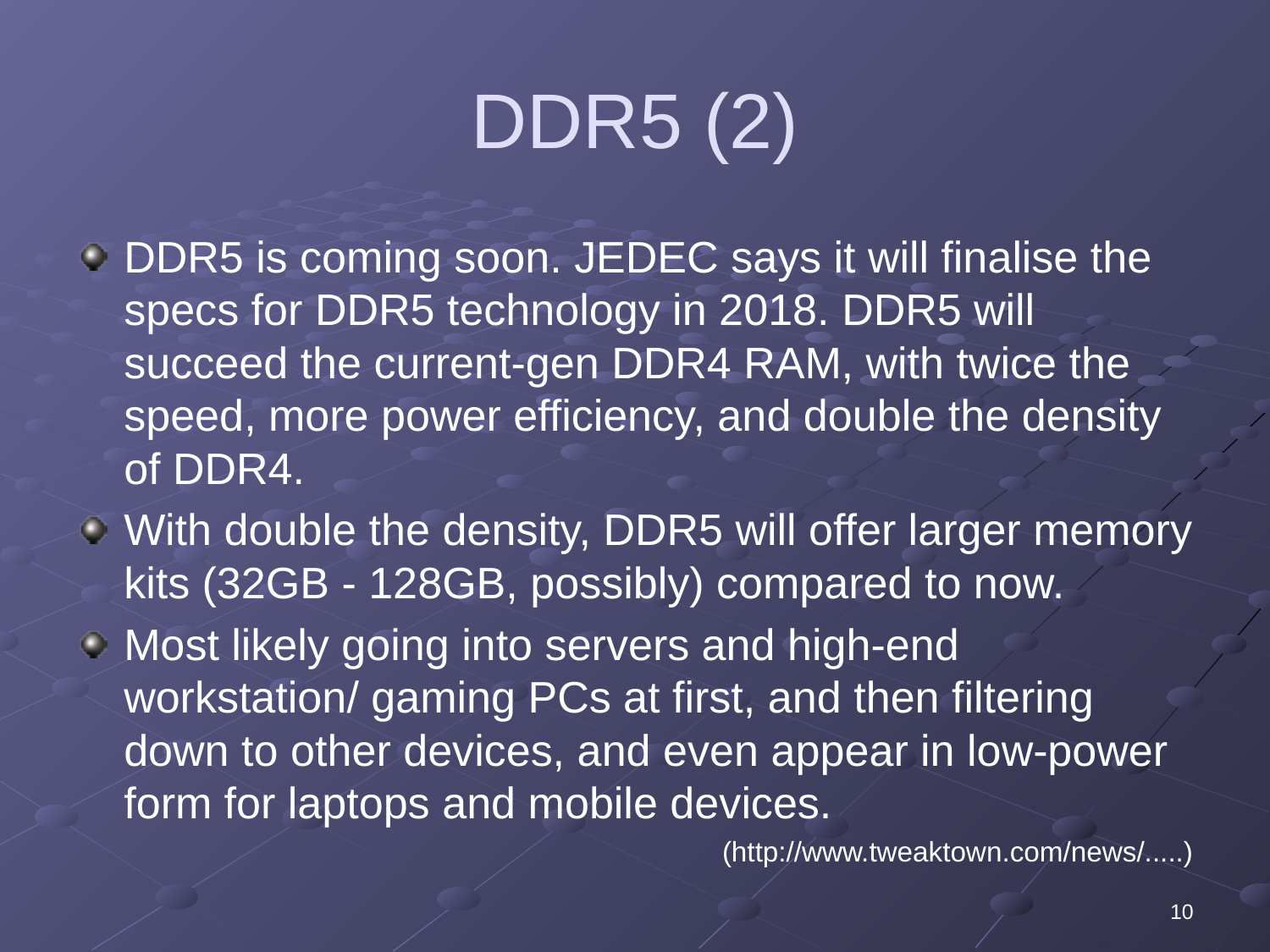

# DDR5 (2)
DDR5 is coming soon. JEDEC says it will finalise the specs for DDR5 technology in 2018. DDR5 will succeed the current-gen DDR4 RAM, with twice the speed, more power efficiency, and double the density of DDR4.
With double the density, DDR5 will offer larger memory kits (32GB - 128GB, possibly) compared to now.
Most likely going into servers and high-end workstation/ gaming PCs at first, and then filtering down to other devices, and even appear in low-power form for laptops and mobile devices.
(http://www.tweaktown.com/news/.....)
10